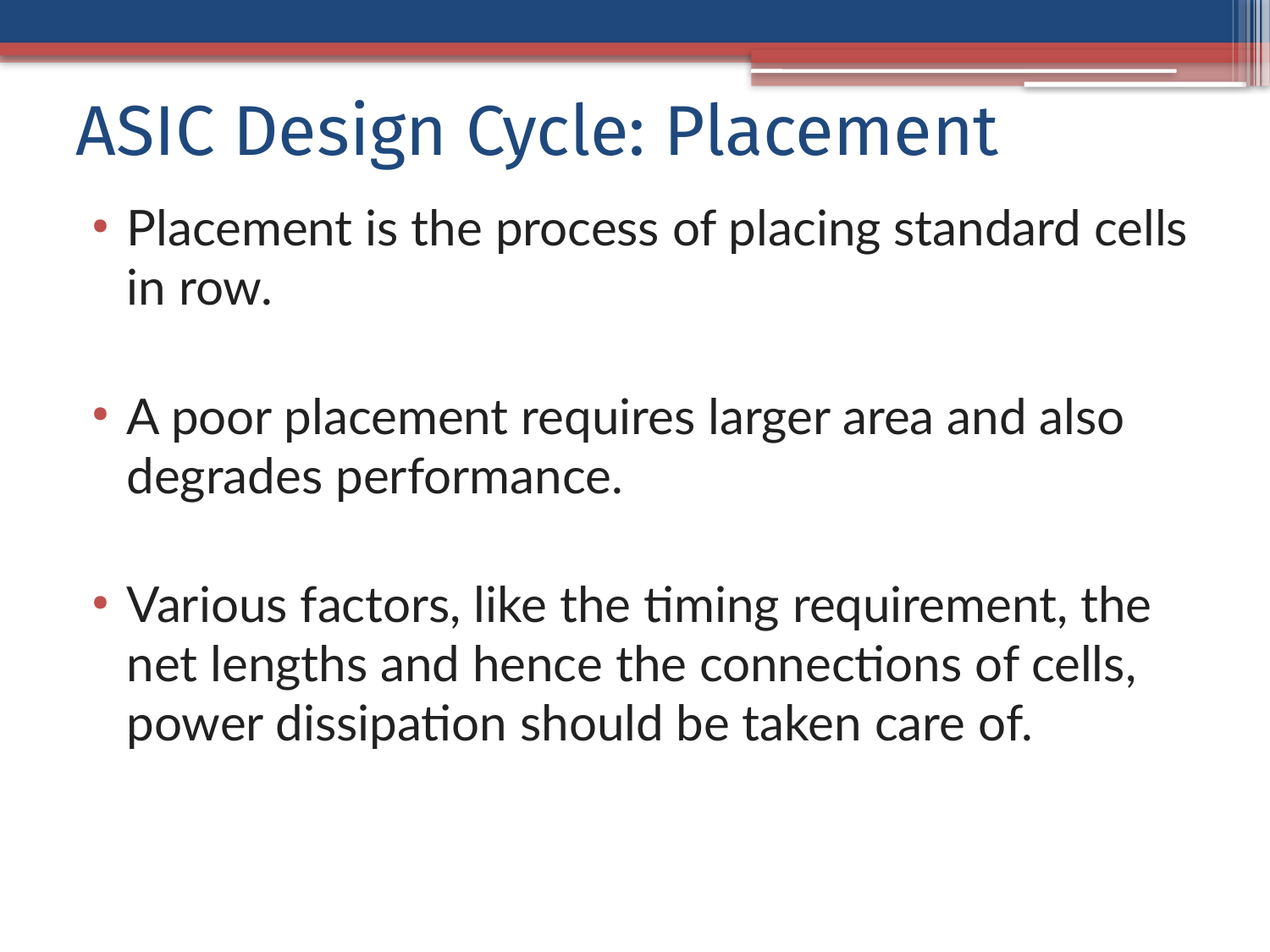

# ASIC Design Cycle: Placement
Placement is the process of placing standard cells in row.

A poor placement requires larger area and also degrades performance.

Various factors, like the timing requirement, the net lengths and hence the connections of cells, power dissipation should be taken care of.